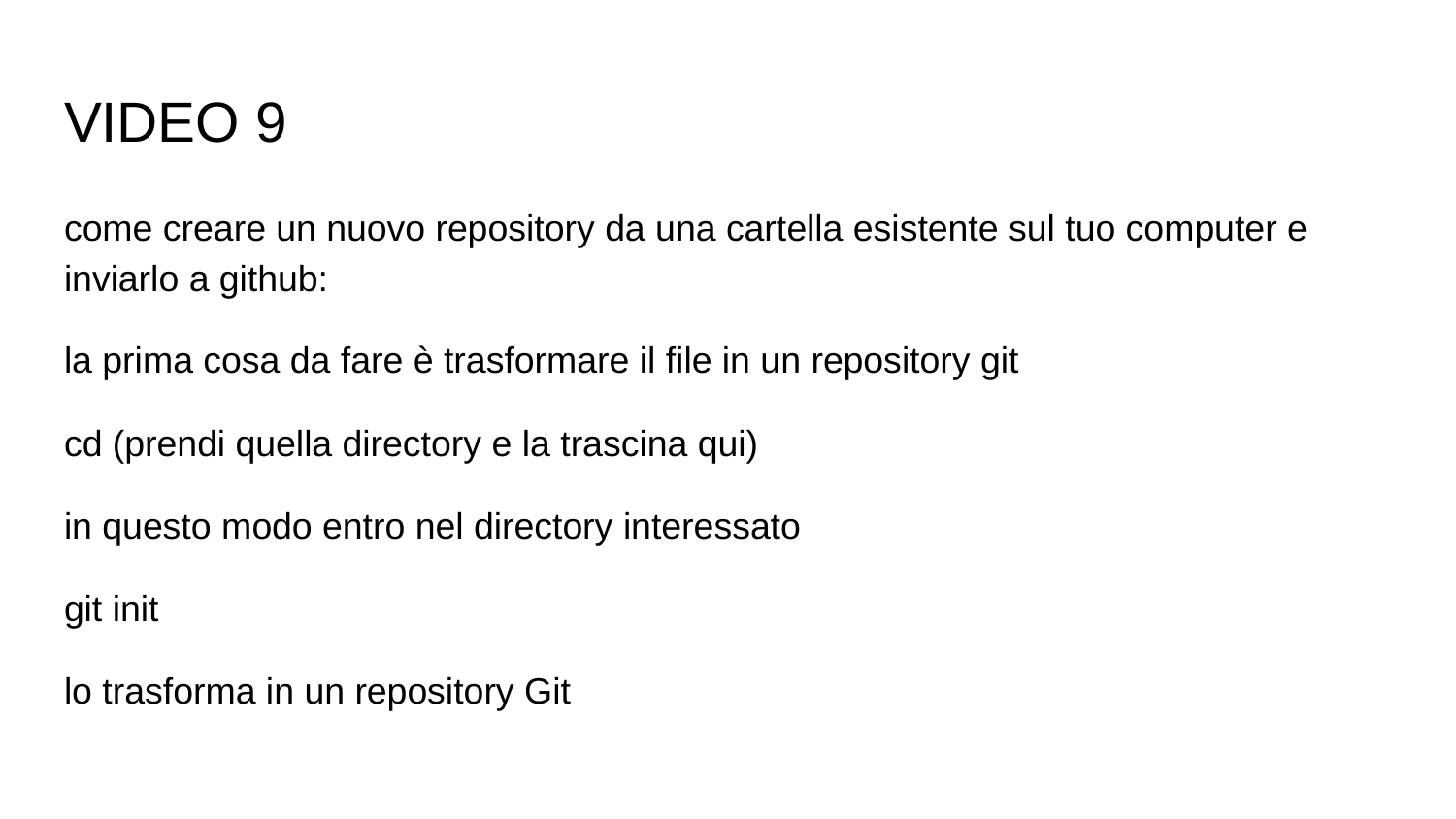

# VIDEO 9
come creare un nuovo repository da una cartella esistente sul tuo computer e inviarlo a github:
la prima cosa da fare è trasformare il file in un repository git
cd (prendi quella directory e la trascina qui)
in questo modo entro nel directory interessato
git init
lo trasforma in un repository Git